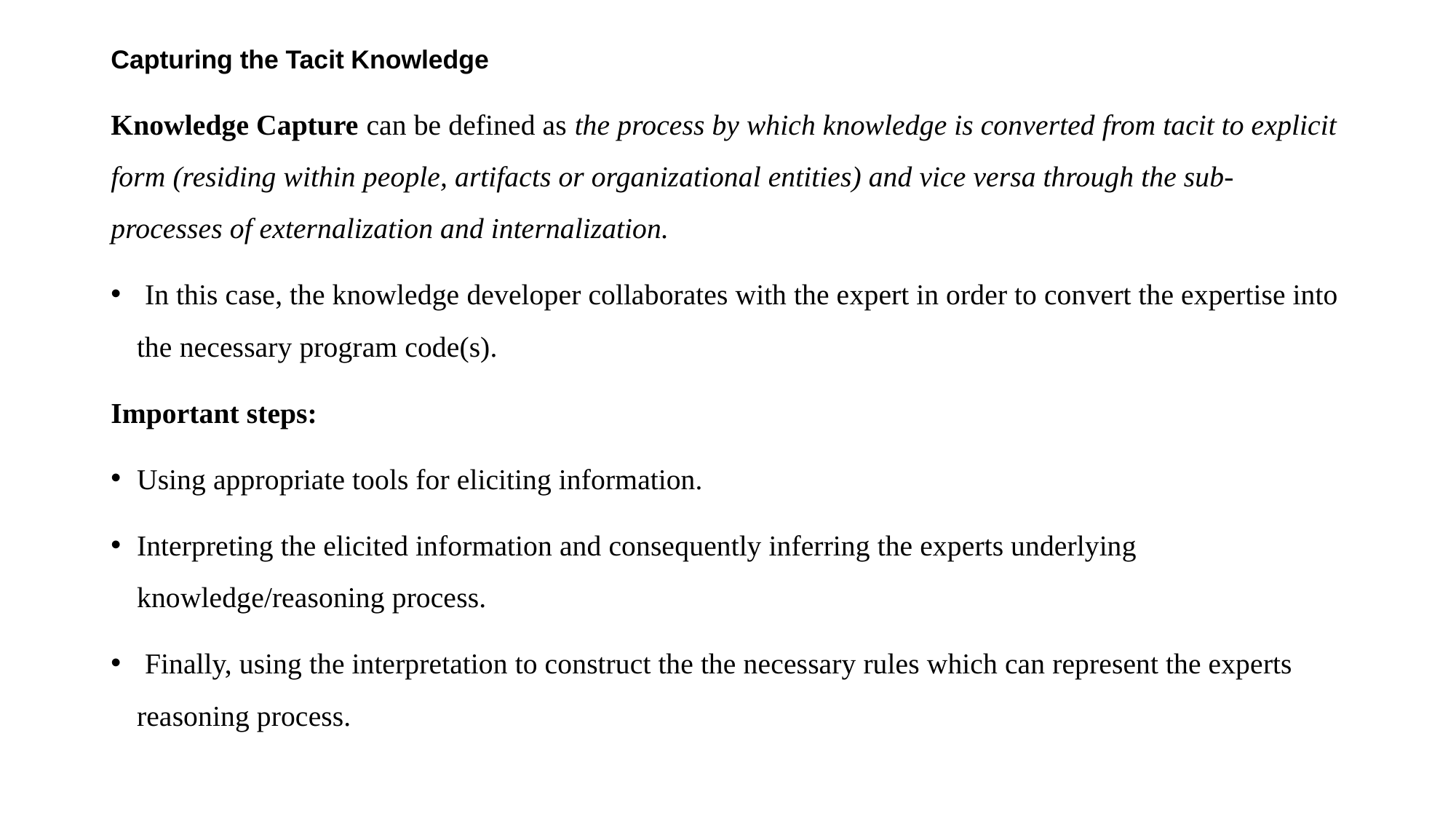

Capturing the Tacit Knowledge
Knowledge Capture can be defined as the process by which knowledge is converted from tacit to explicit form (residing within people, artifacts or organizational entities) and vice versa through the sub-processes of externalization and internalization.
 In this case, the knowledge developer collaborates with the expert in order to convert the expertise into the necessary program code(s).
Important steps:
Using appropriate tools for eliciting information.
Interpreting the elicited information and consequently inferring the experts underlying knowledge/reasoning process.
 Finally, using the interpretation to construct the the necessary rules which can represent the experts reasoning process.